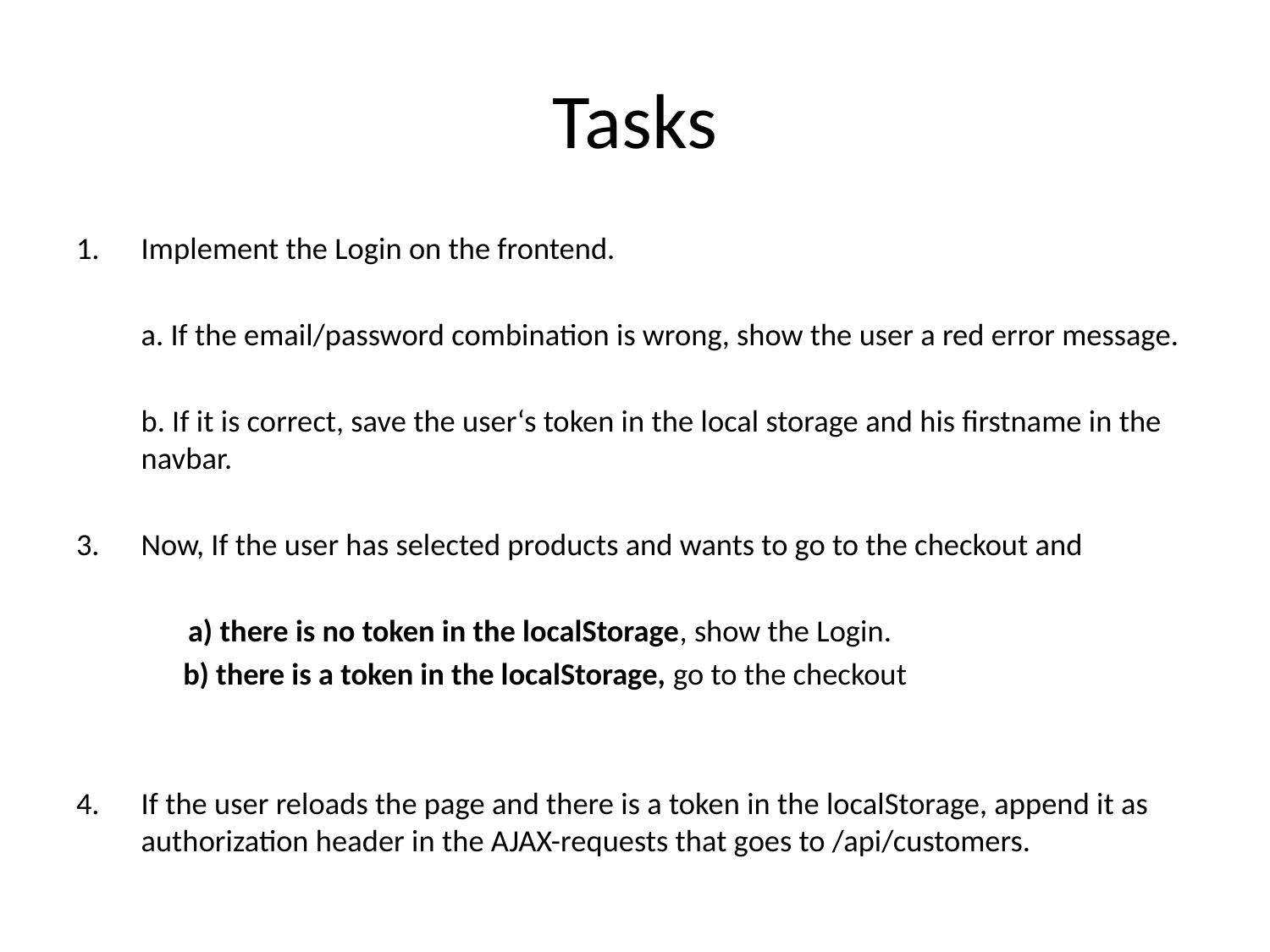

# Tasks
Implement the Login on the frontend.

	a. If the email/password combination is wrong, show the user a red error message.

	b. If it is correct, save the user‘s token in the local storage and his firstname in the navbar.

Now, If the user has selected products and wants to go to the checkout and

                a) there is no token in the localStorage, show the Login.
	      b) there is a token in the localStorage, go to the checkout

If the user reloads the page and there is a token in the localStorage, append it as authorization header in the AJAX-requests that goes to /api/customers.